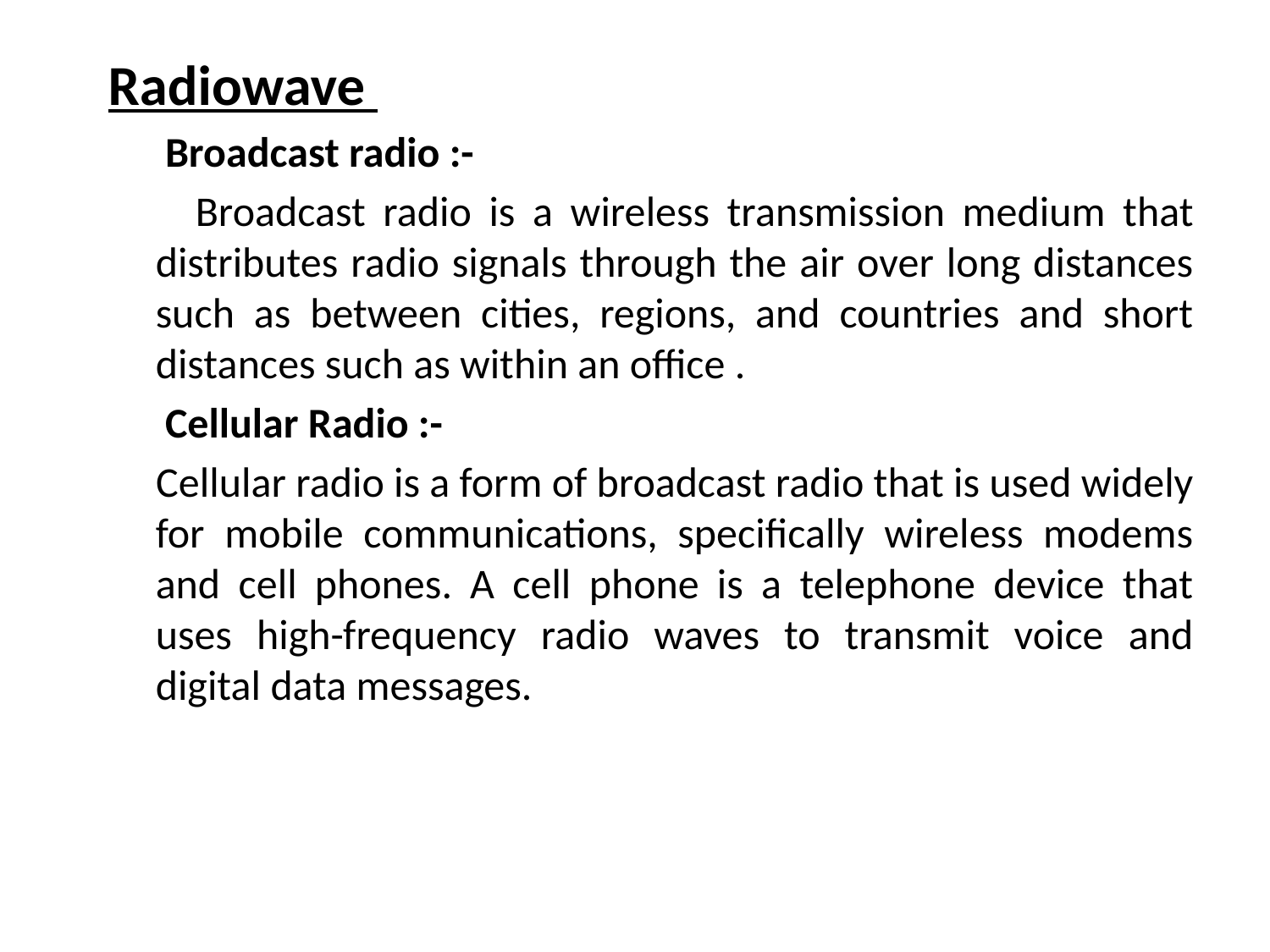

Radiowave
      Broadcast radio :-
     Broadcast radio is a wireless transmission medium that distributes radio signals through the air over long distances such as between cities, regions, and countries and short distances such as within an office .
      Cellular Radio :-
     Cellular radio is a form of broadcast radio that is used widely for mobile communications, specifically wireless modems and cell phones. A cell phone is a telephone device that uses high-frequency radio waves to transmit voice and digital data messages.